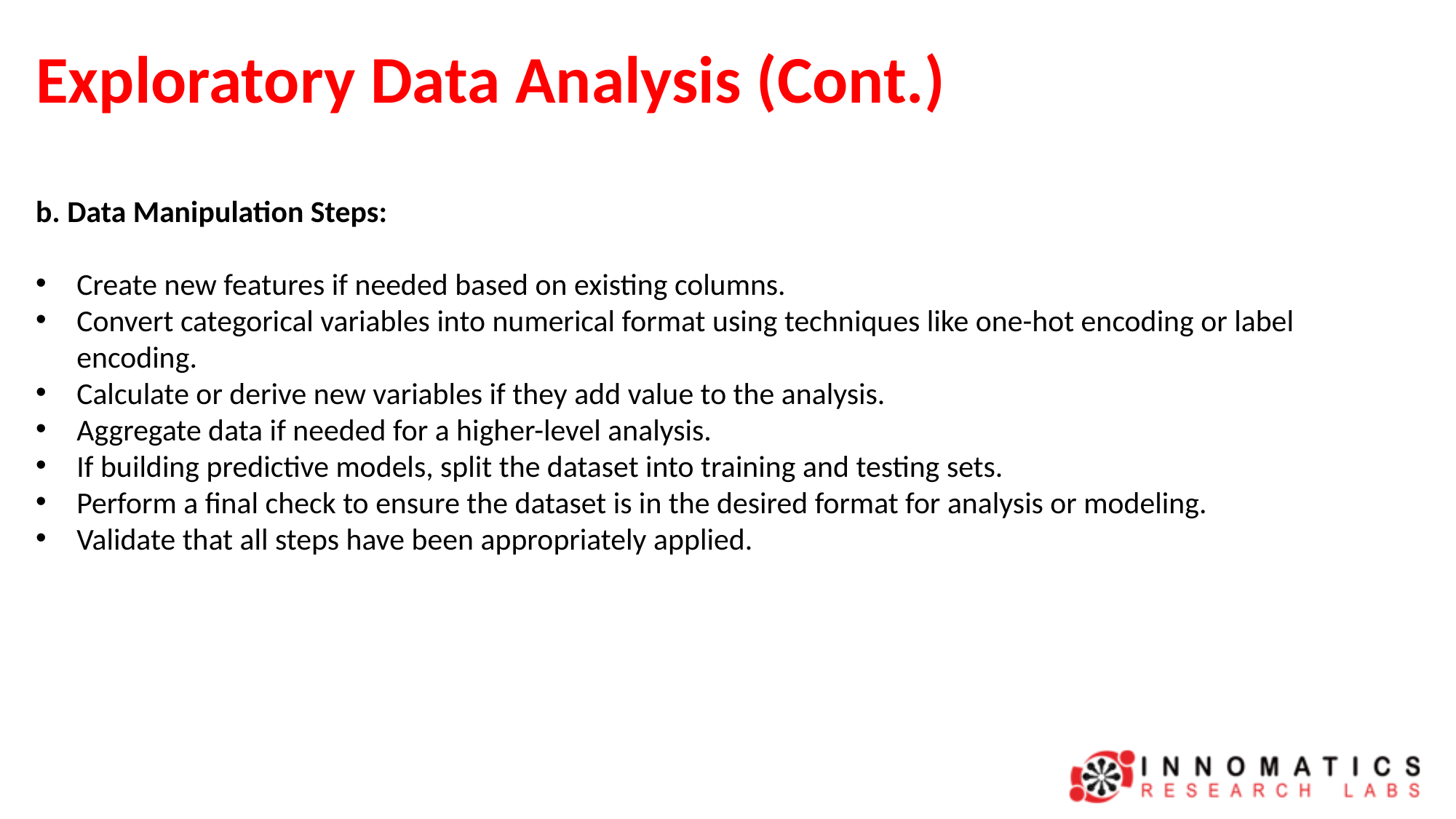

# Exploratory Data Analysis (Cont.)
b. Data Manipulation Steps:

Create new features if needed based on existing columns.
Convert categorical variables into numerical format using techniques like one-hot encoding or label  encoding.
Calculate or derive new variables if they add value to the analysis.
Aggregate data if needed for a higher-level analysis.
If building predictive models, split the dataset into training and testing sets.
Perform a final check to ensure the dataset is in the desired format for analysis or modeling.
Validate that all steps have been appropriately applied.